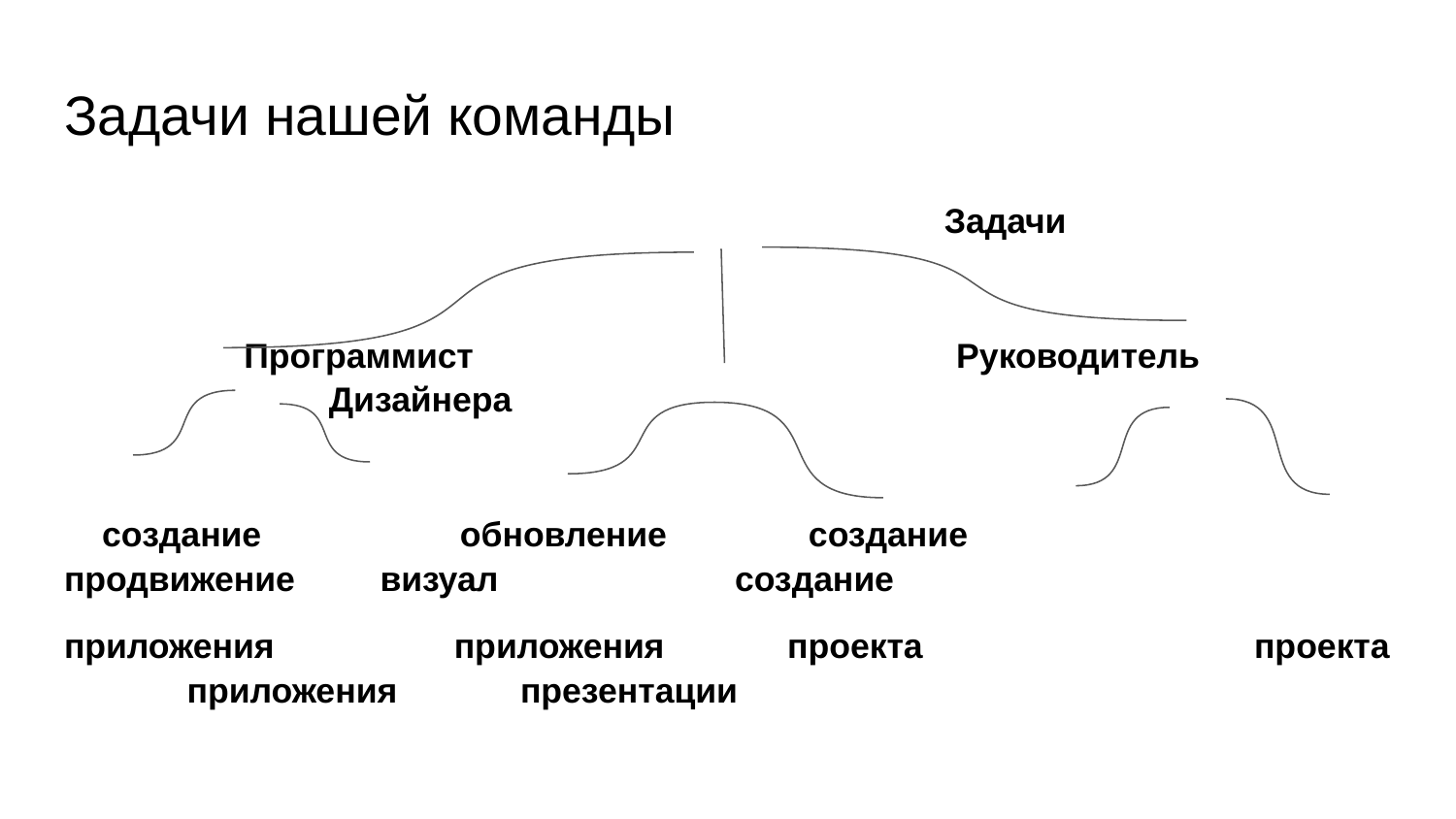

# Задачи нашей команды
                                                                                             Задачи

                   Программист                                                   Руководитель                                                 Дизайнера

    создание                     обновление               создание                             продвижение         визуал                         создание
приложения                   приложения             проекта                                   проекта              приложения             презентации